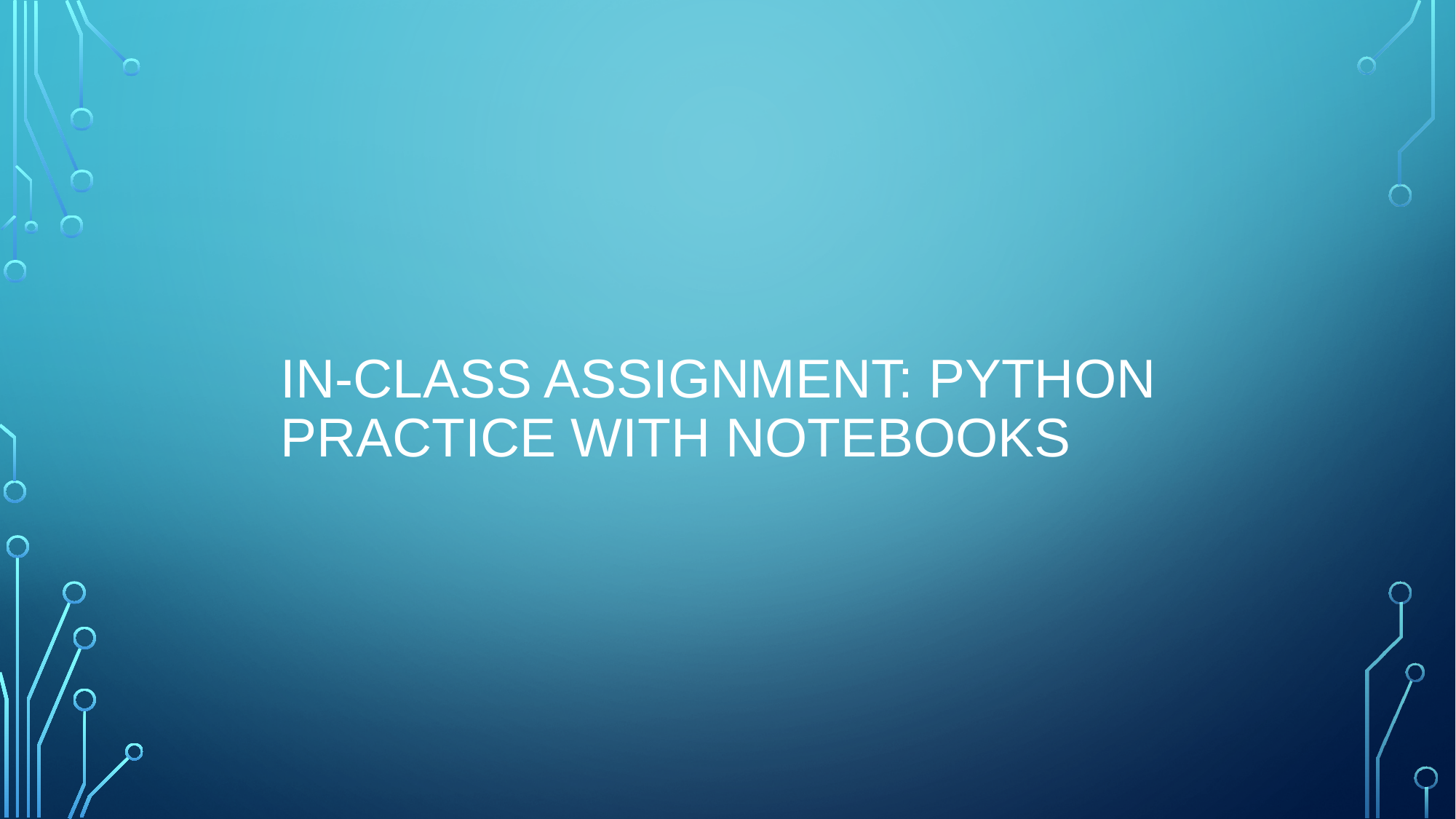

# In-class assignment: python practice with notebooks